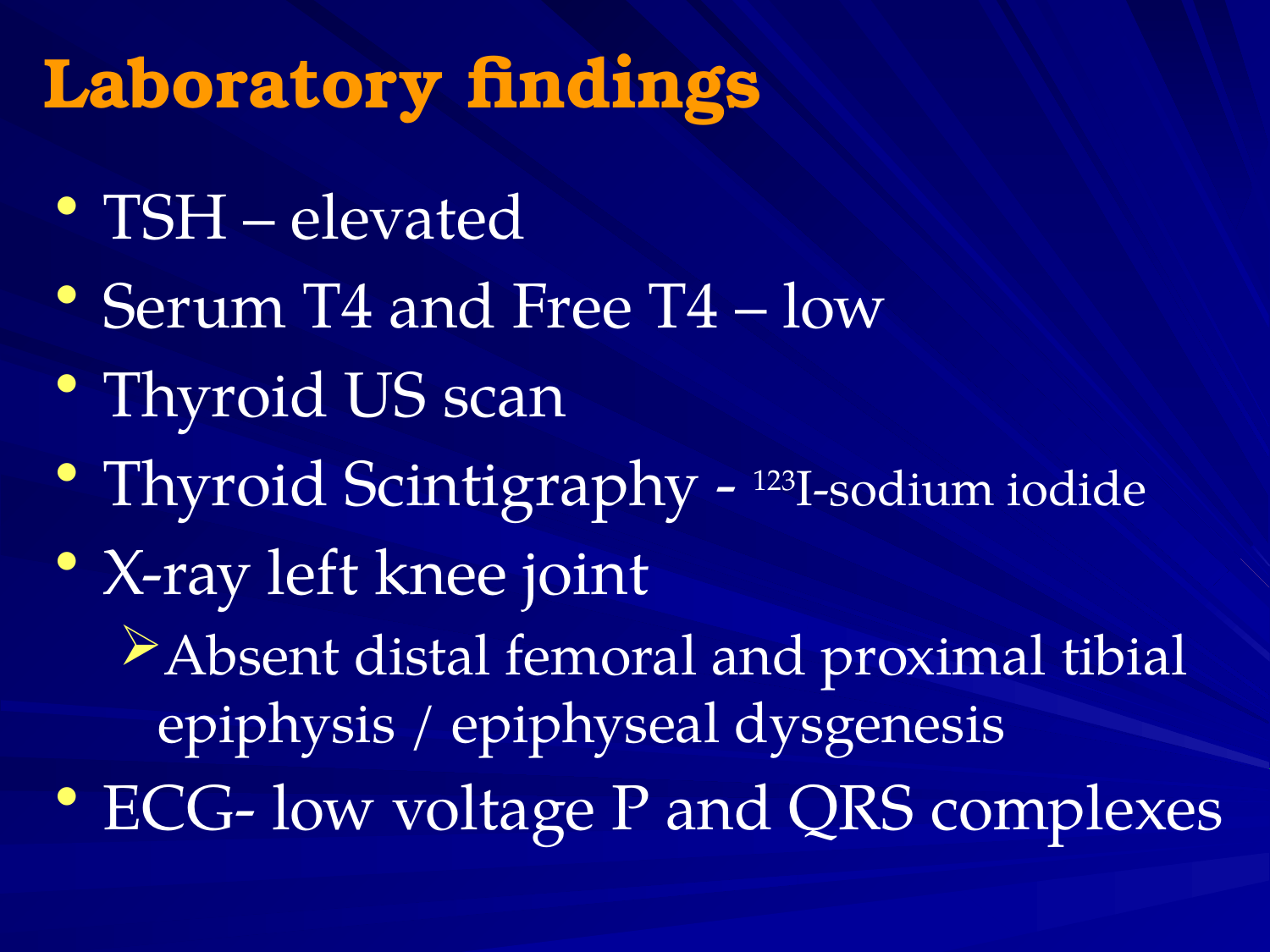

# Laboratory findings
TSH – elevated
Serum T4 and Free T4 – low
Thyroid US scan
Thyroid Scintigraphy - 123I-sodium iodide
X-ray left knee joint
Absent distal femoral and proximal tibial epiphysis / epiphyseal dysgenesis
ECG- low voltage P and QRS complexes